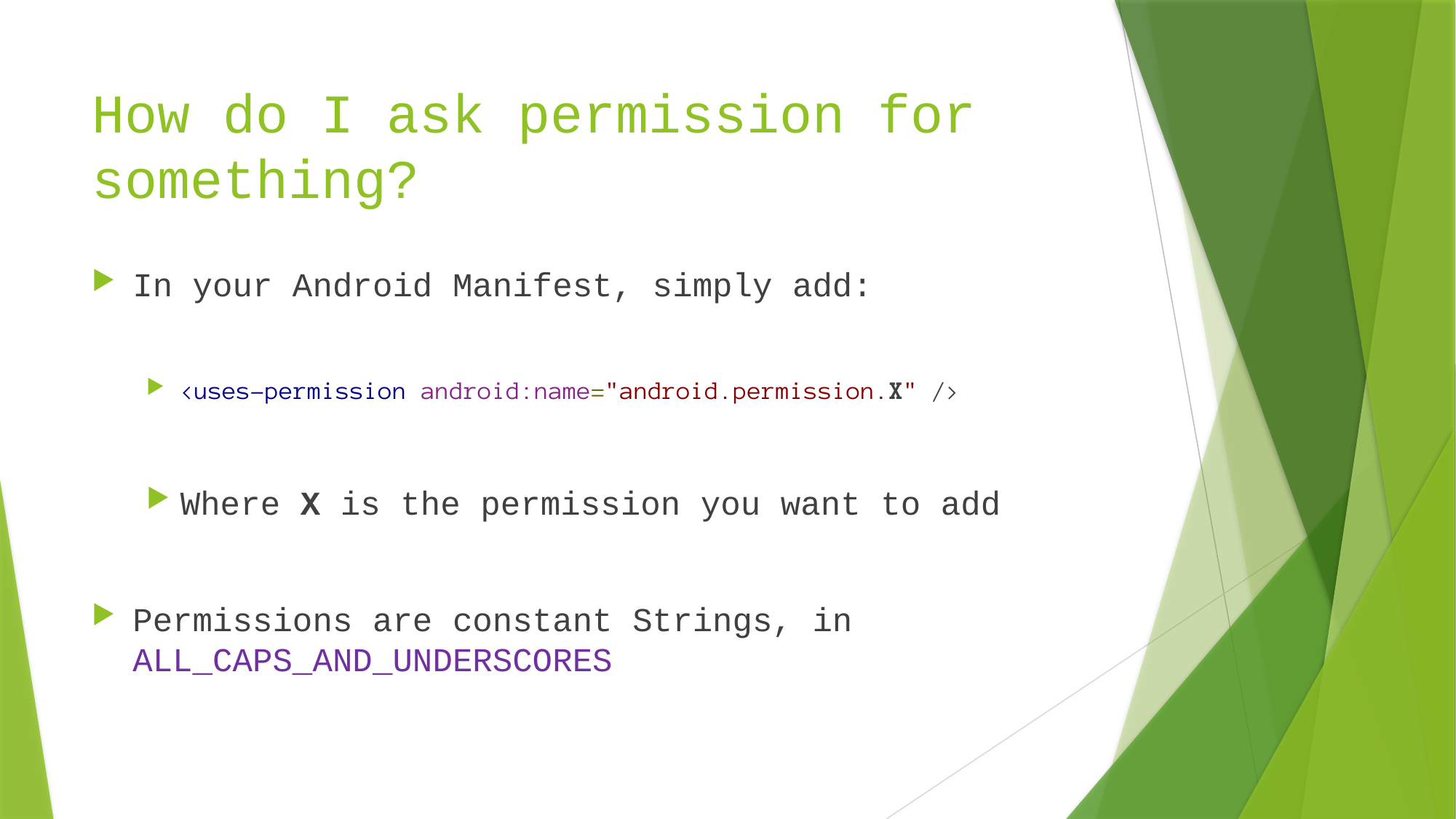

# How do I ask permission for something?
In your Android Manifest, simply add:

<uses-permission android:name="android.permission.X" />

Where X is the permission you want to add

Permissions are constant Strings, in ALL_CAPS_AND_UNDERSCORES